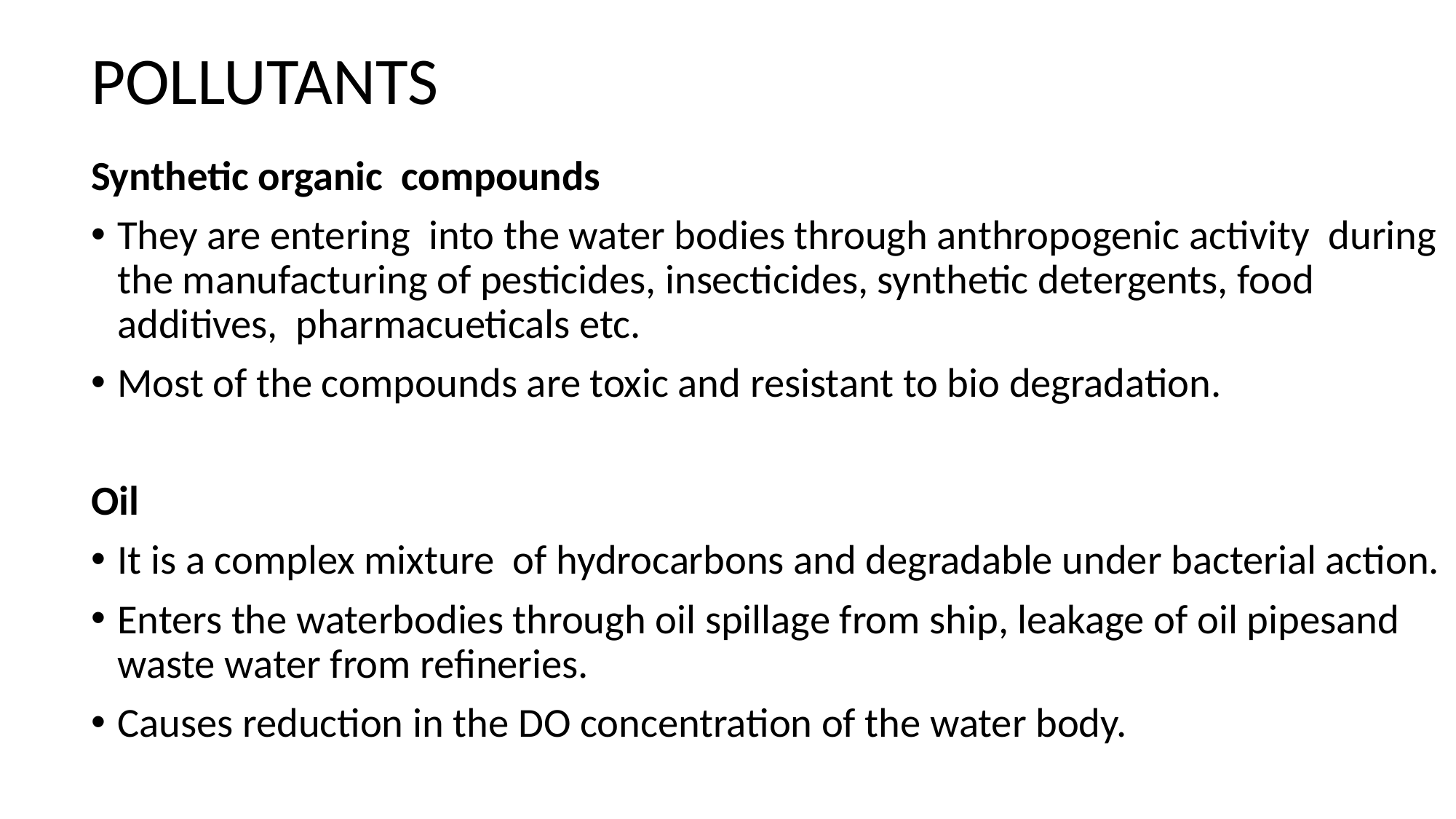

# POLLUTANTS
Synthetic organic  compounds
They are entering  into the water bodies through anthropogenic activity  during the manufacturing of pesticides, insecticides, synthetic detergents, food additives,  pharmacueticals etc.
Most of the compounds are toxic and resistant to bio degradation.

Oil
It is a complex mixture  of hydrocarbons and degradable under bacterial action.
Enters the waterbodies through oil spillage from ship, leakage of oil pipesand waste water from refineries.
Causes reduction in the DO concentration of the water body.